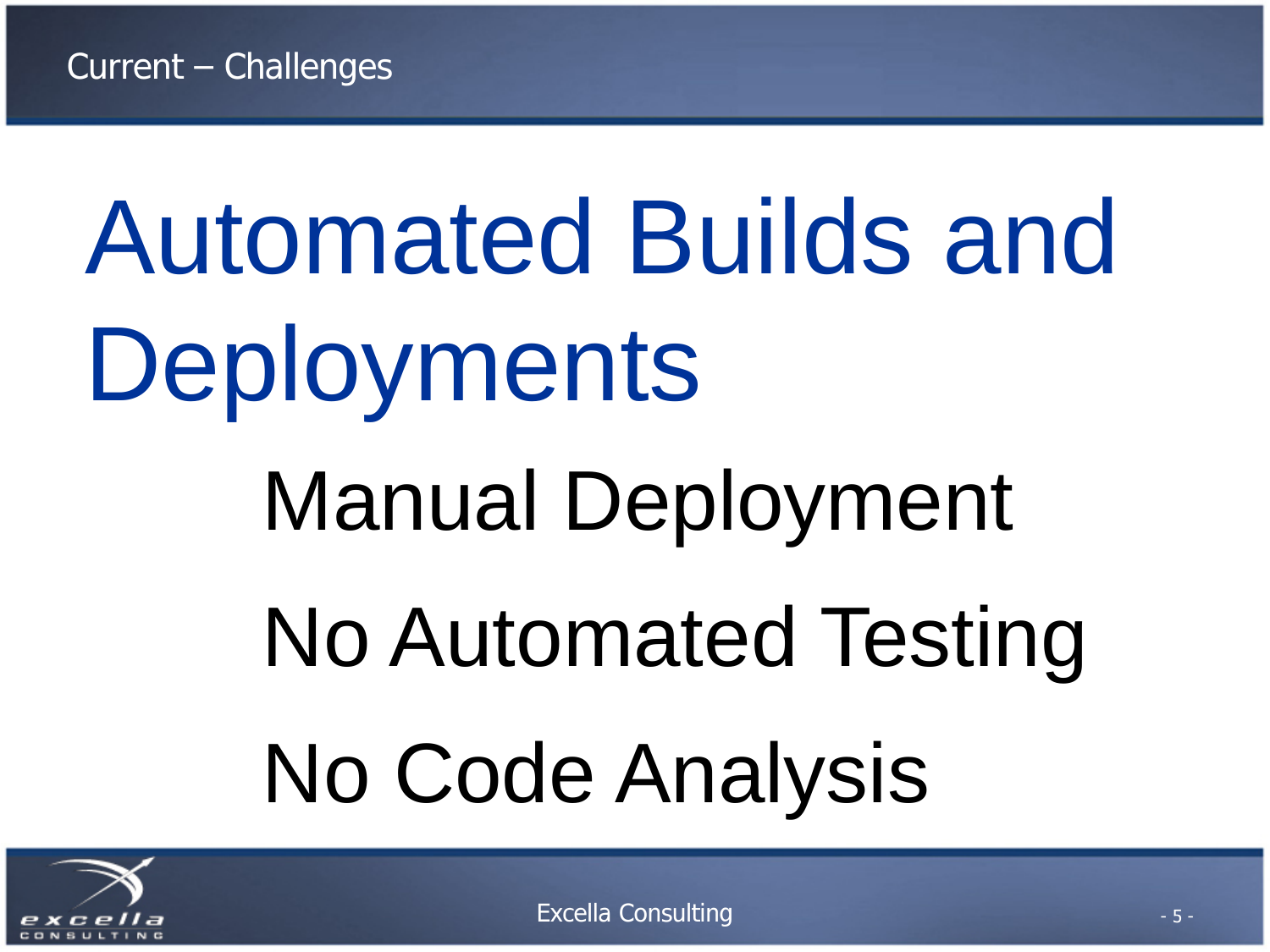

# Current – Challenges
Automated Builds and Deployments
Manual Deployment
No Automated Testing
No Code Analysis
- 5 -